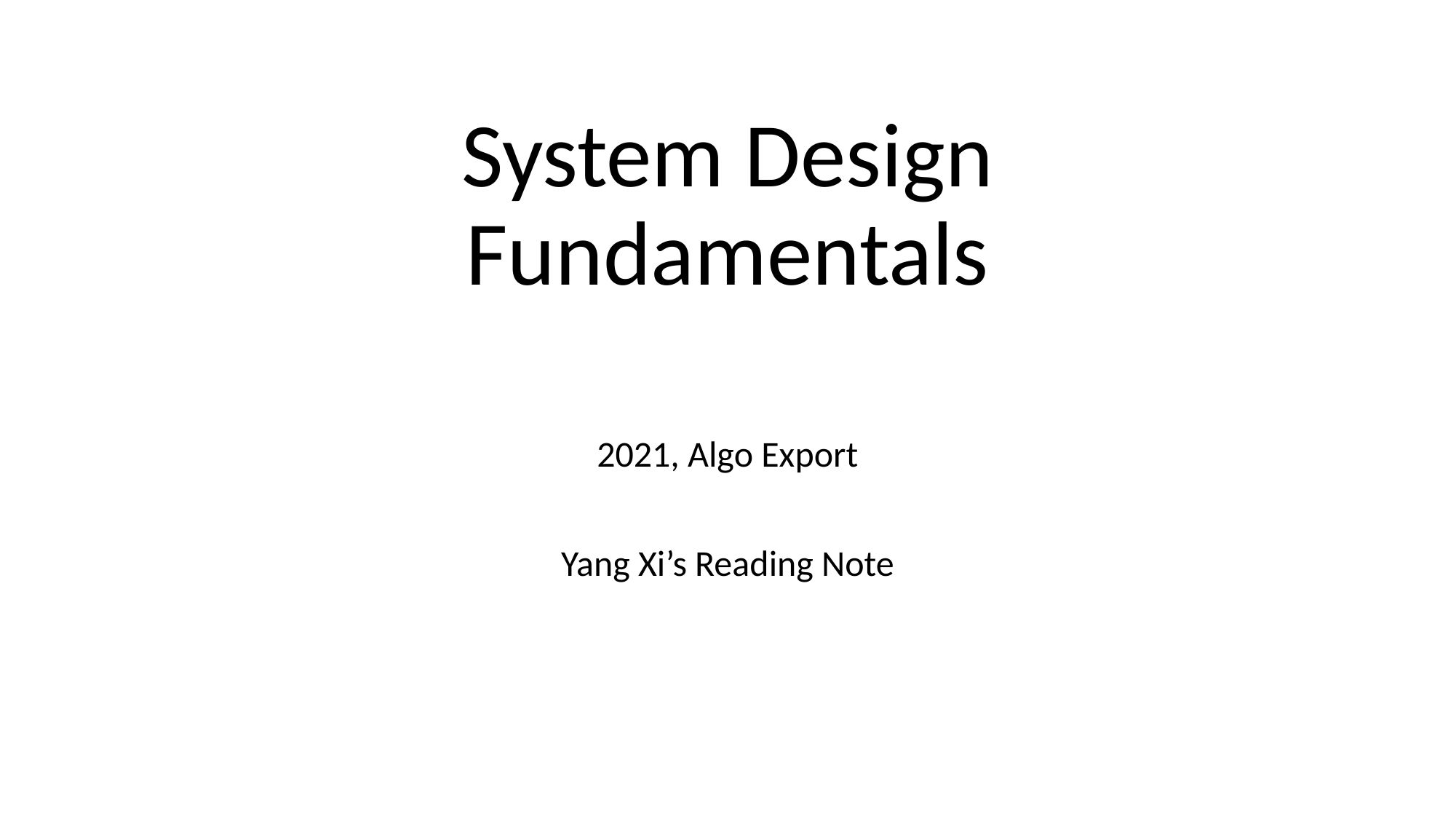

# System Design Fundamentals
2021, Algo Export

Yang Xi’s Reading Note